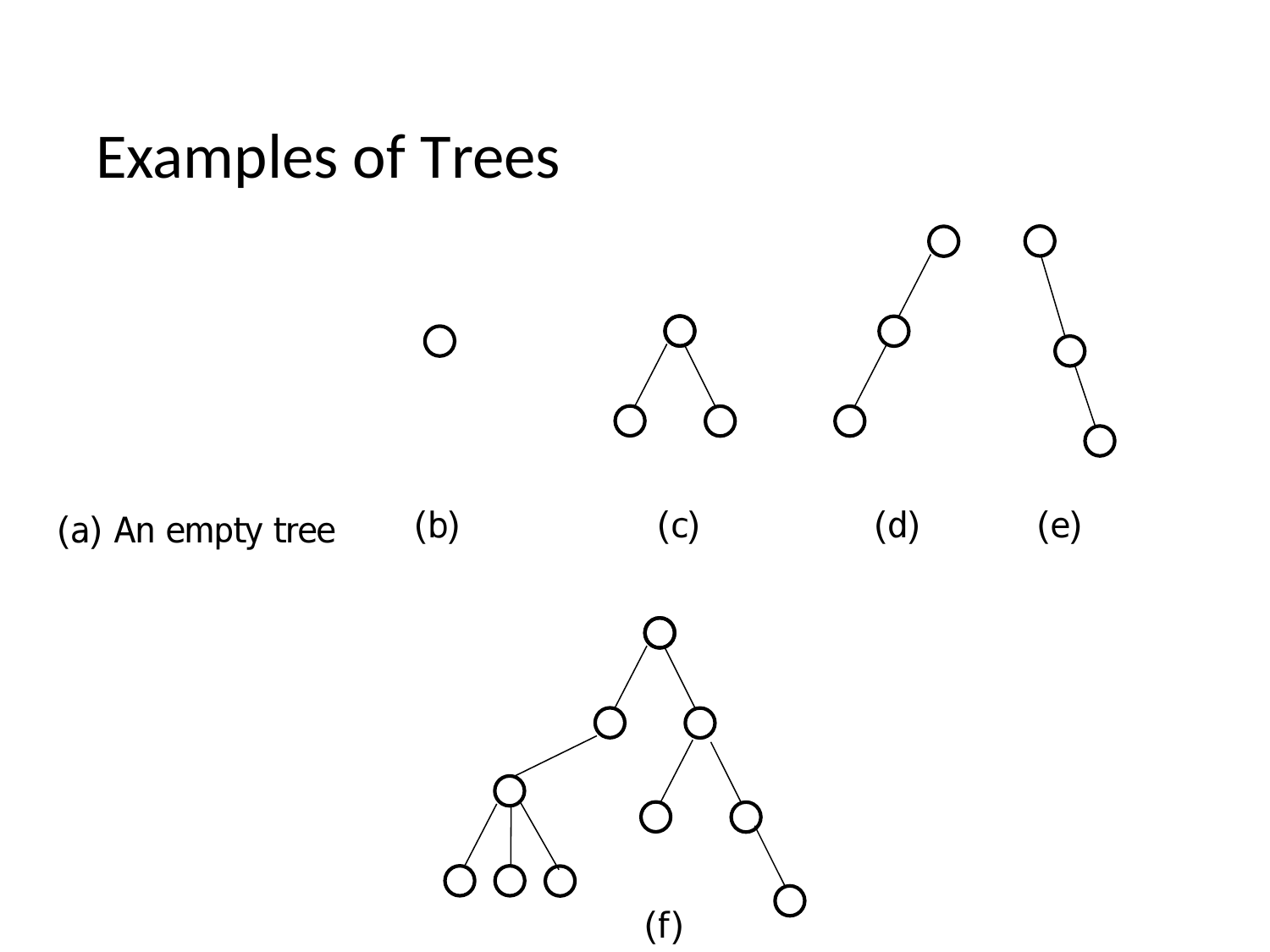

Examples of Trees

(b)
(c)
(d)
(e)
(a) An empty tree

(f)